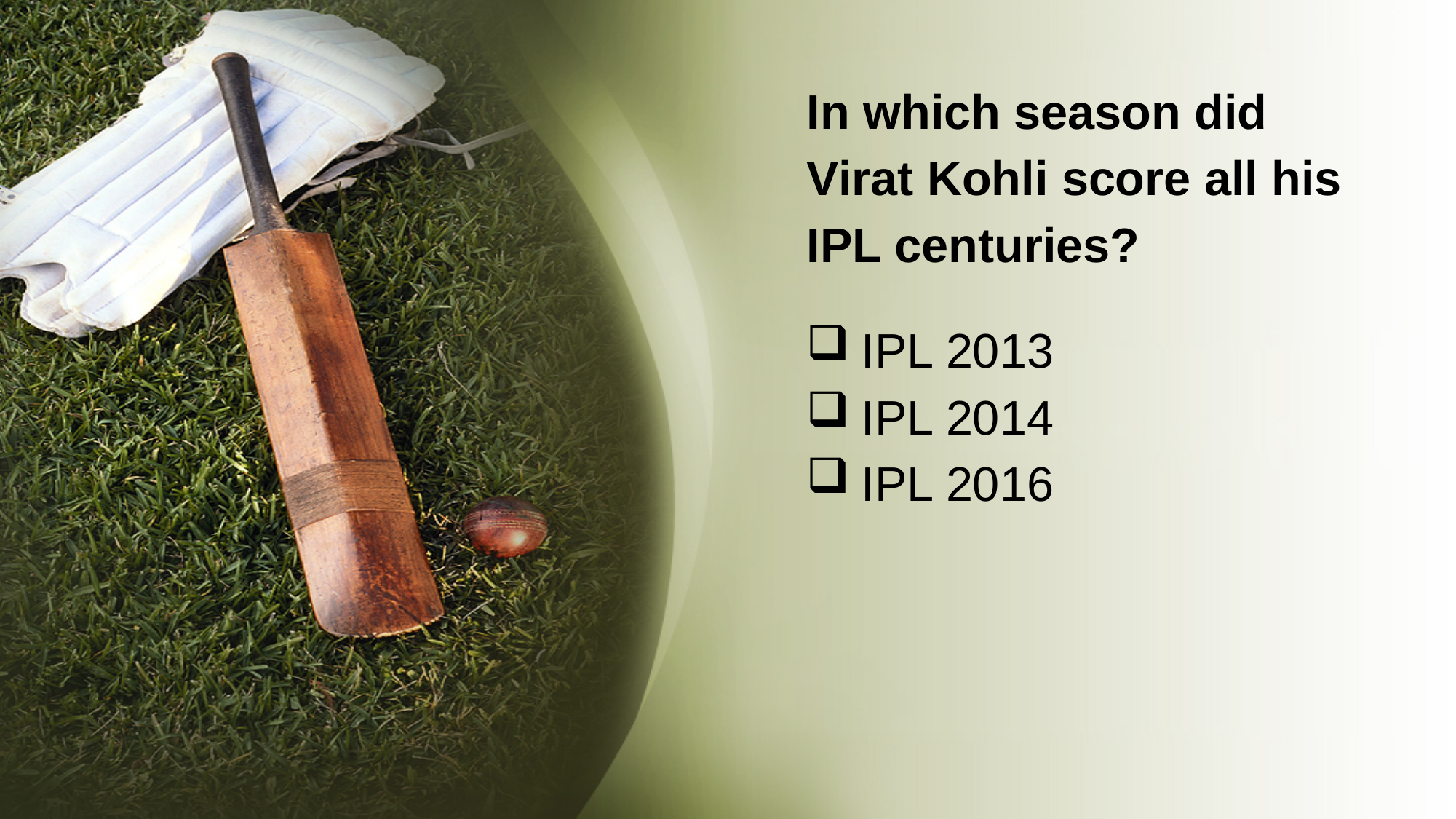

# In which season did Virat Kohli score all his IPL centuries?
IPL 2013
IPL 2014
IPL 2016